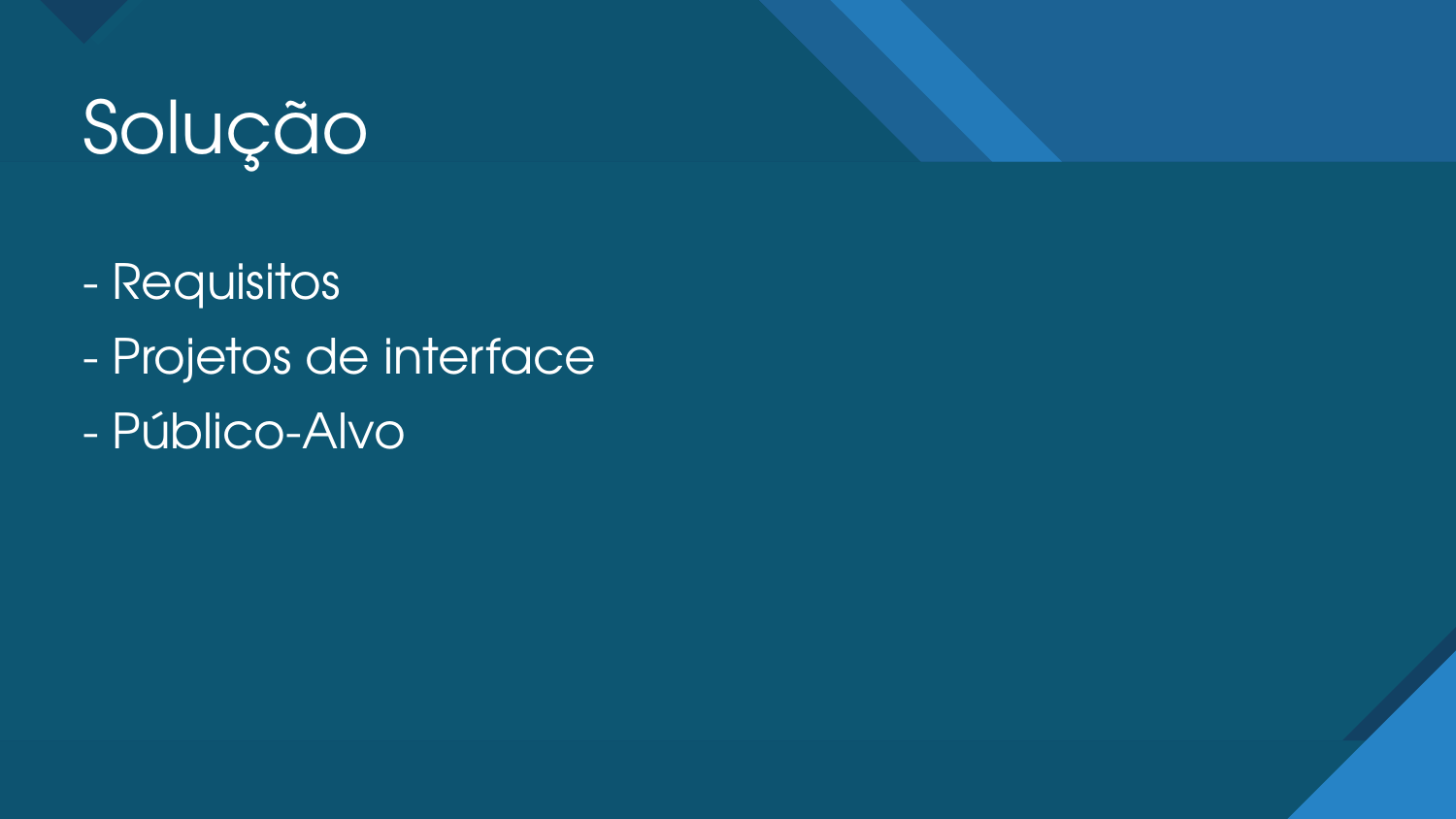

# Solução
- Requisitos
- Projetos de interface
- Público-Alvo